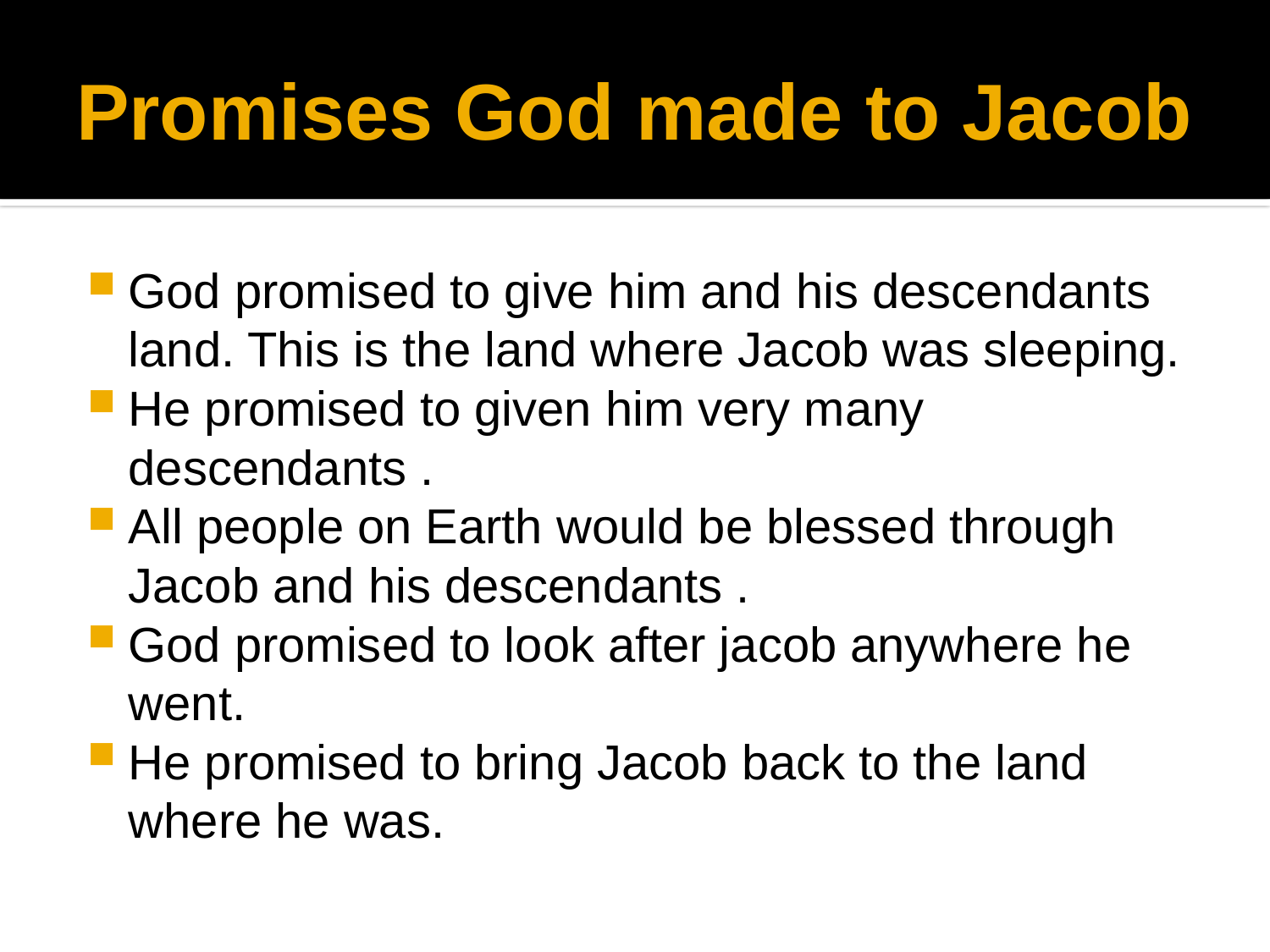

# Promises God made to Jacob
God promised to give him and his descendants land. This is the land where Jacob was sleeping.
He promised to given him very many descendants .
All people on Earth would be blessed through Jacob and his descendants .
God promised to look after jacob anywhere he went.
He promised to bring Jacob back to the land where he was.